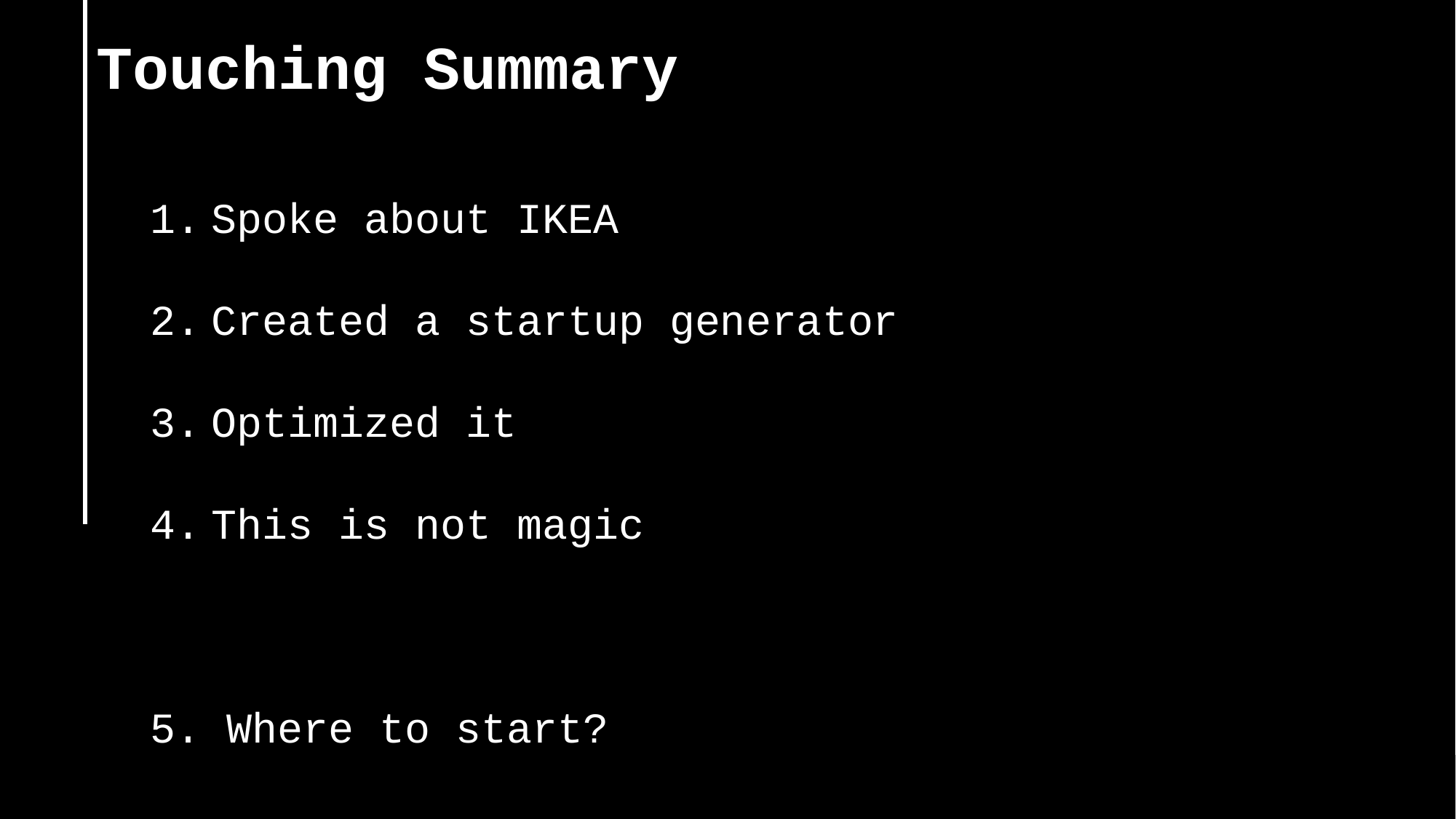

Touching Summary
Spoke about IKEA
Created a startup generator
Optimized it
This is not magic

5. Where to start?